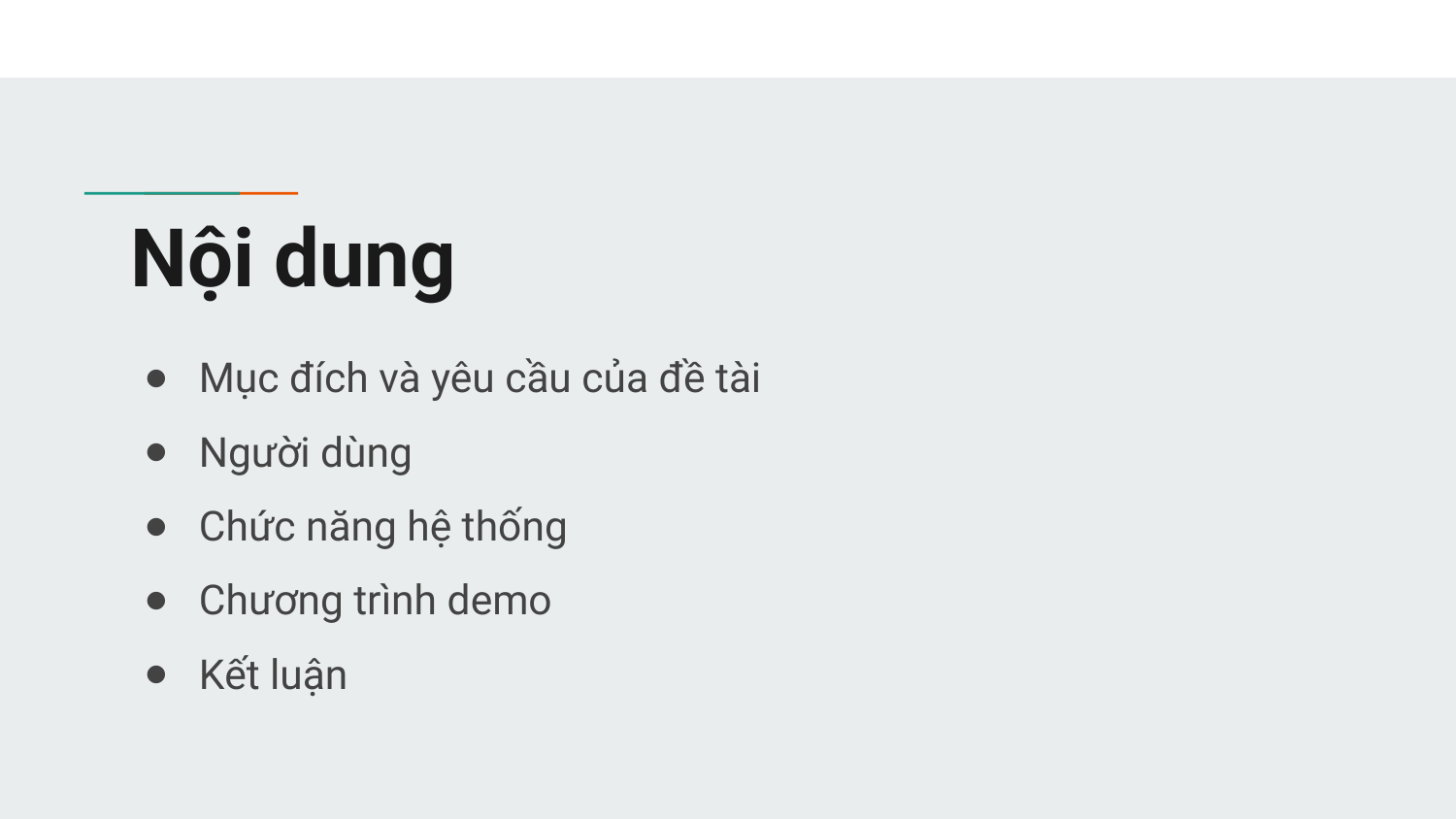

# Nội dung
Mục đích và yêu cầu của đề tài
Người dùng
Chức năng hệ thống
Chương trình demo
Kết luận